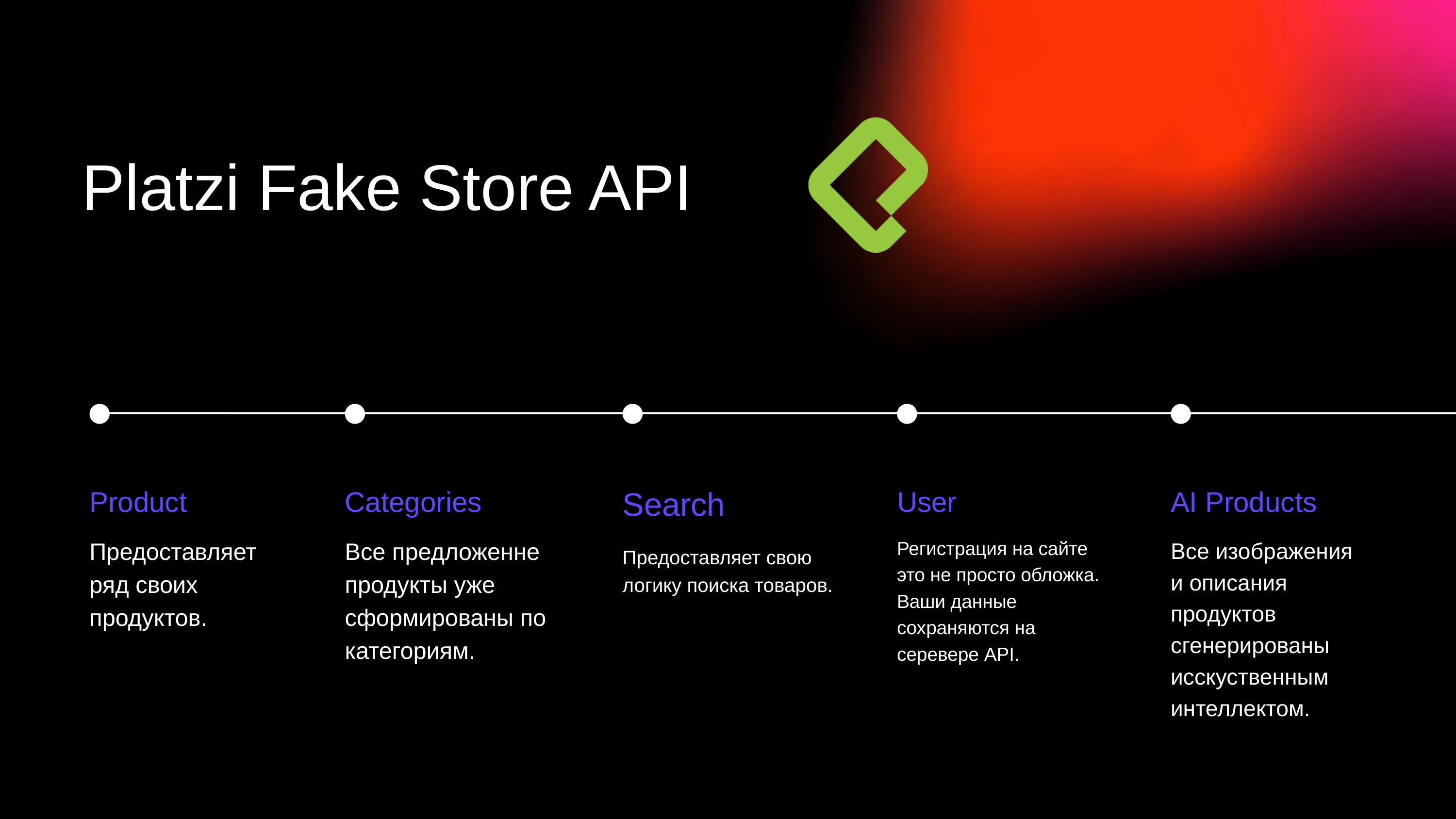

Platzi Fake Store API

Product
Предоставляет ряд своих продуктов.
Categories
Все предложенне продукты уже сформированы по категориям.
Search
Предоставляет свою логику поиска товаров.
User
Регистрация на сайте это не просто обложка. Ваши данные сохраняются на серевере API.
AI Products
Все изображения и описания продуктов сгенерированы исскуственным интеллектом.